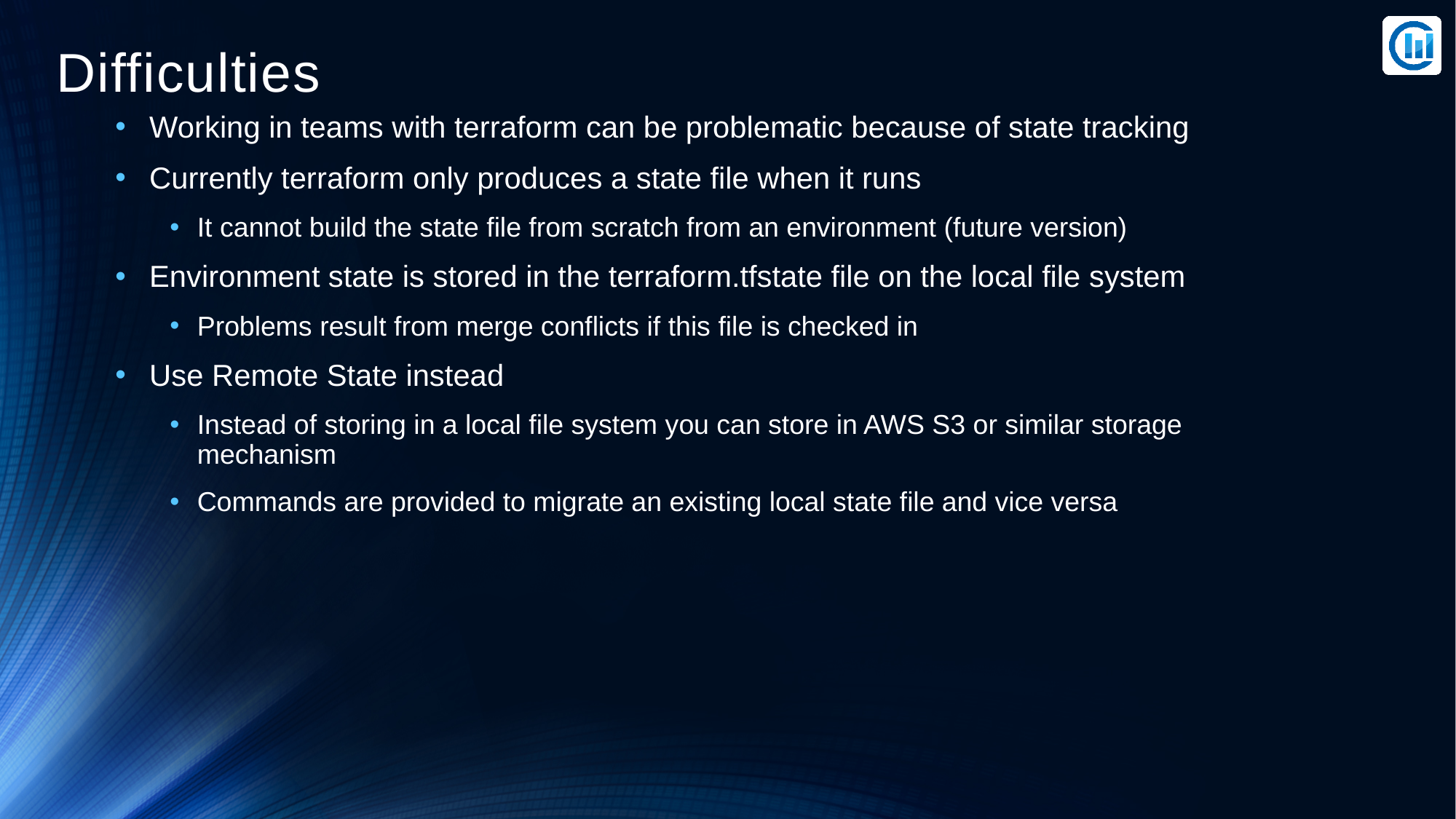

# Difficulties
Working in teams with terraform can be problematic because of state tracking
Currently terraform only produces a state file when it runs
It cannot build the state file from scratch from an environment (future version)
Environment state is stored in the terraform.tfstate file on the local file system
Problems result from merge conflicts if this file is checked in
Use Remote State instead
Instead of storing in a local file system you can store in AWS S3 or similar storage mechanism
Commands are provided to migrate an existing local state file and vice versa